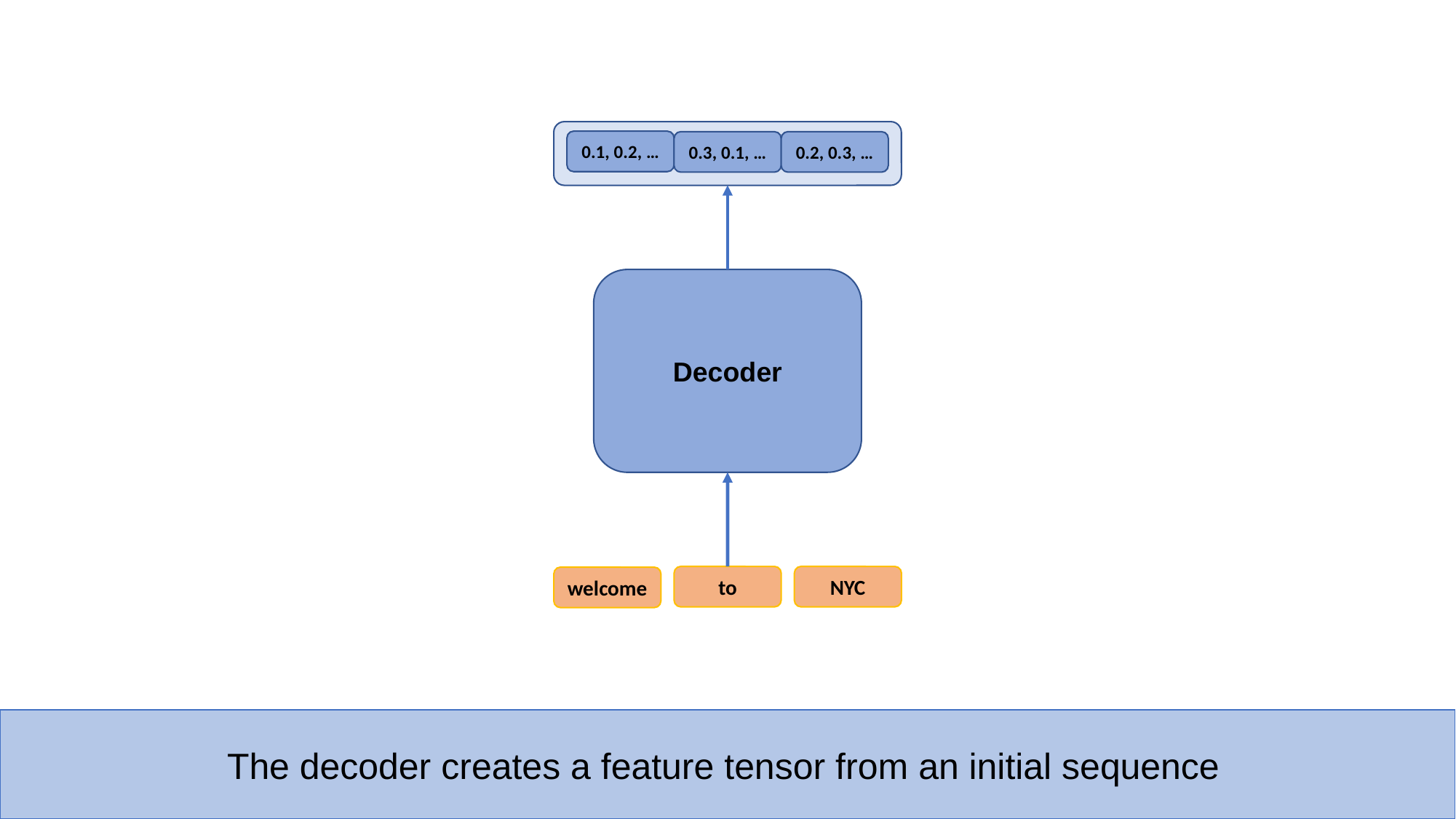

0.1, 0.2, …
0.3, 0.1, …
0.2, 0.3, …
Decoder
to
NYC
welcome
The decoder creates a feature tensor from an initial sequence